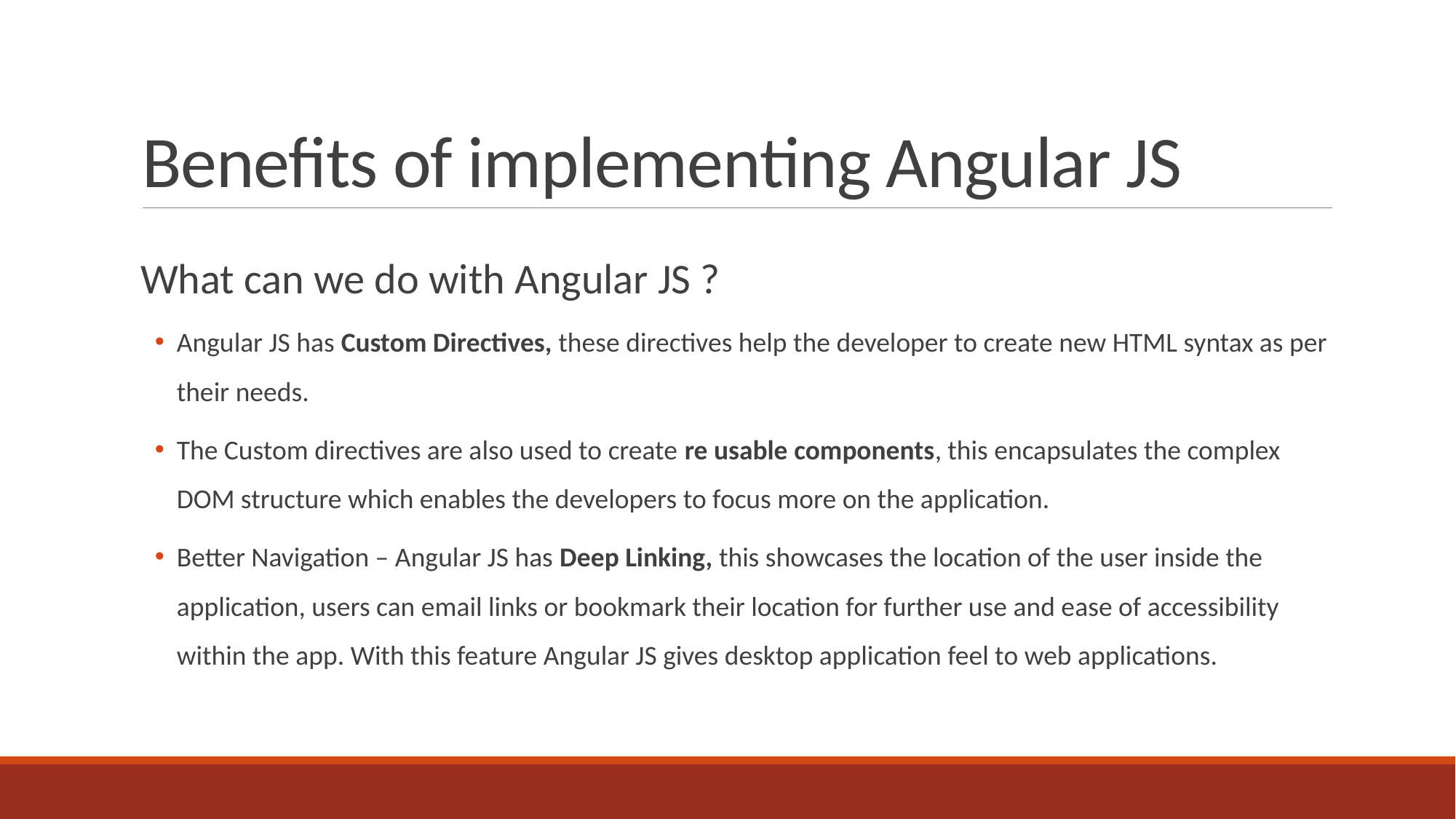

# Benefits of implementing Angular JS
 What can we do with Angular JS ?
Angular JS has Custom Directives, these directives help the developer to create new HTML syntax as per their needs.
The Custom directives are also used to create re usable components, this encapsulates the complex DOM structure which enables the developers to focus more on the application.
Better Navigation – Angular JS has Deep Linking, this showcases the location of the user inside the application, users can email links or bookmark their location for further use and ease of accessibility within the app. With this feature Angular JS gives desktop application feel to web applications.